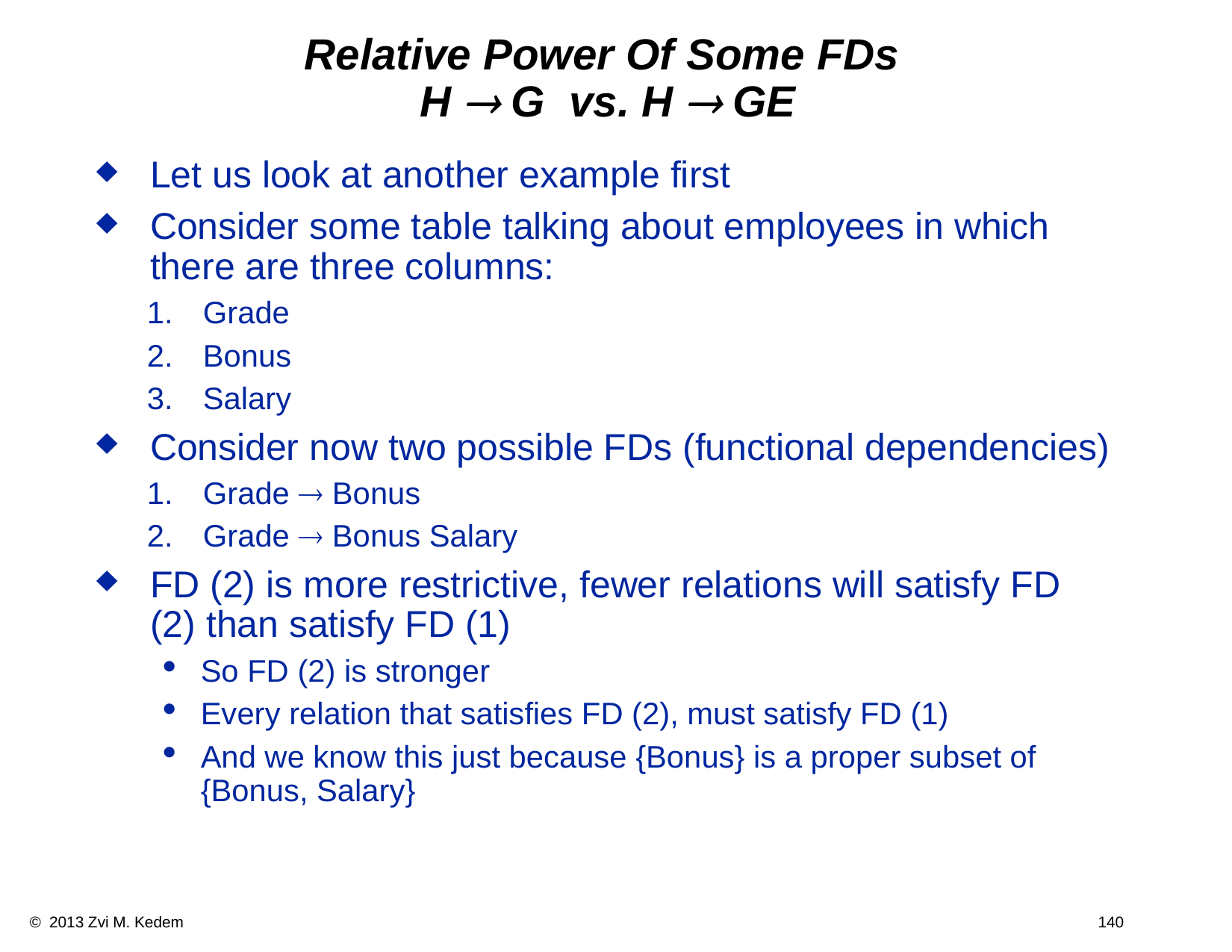

# Relative Power Of Some FDs H → G  vs. H → GE
Let us look at another example first
Consider some table talking about employees in which there are three columns:
Grade
Bonus
Salary
Consider now two possible FDs (functional dependencies)
Grade → Bonus
Grade → Bonus Salary
FD (2) is more restrictive, fewer relations will satisfy FD (2) than satisfy FD (1)
So FD (2) is stronger
Every relation that satisfies FD (2), must satisfy FD (1)
And we know this just because {Bonus} is a proper subset of {Bonus, Salary}